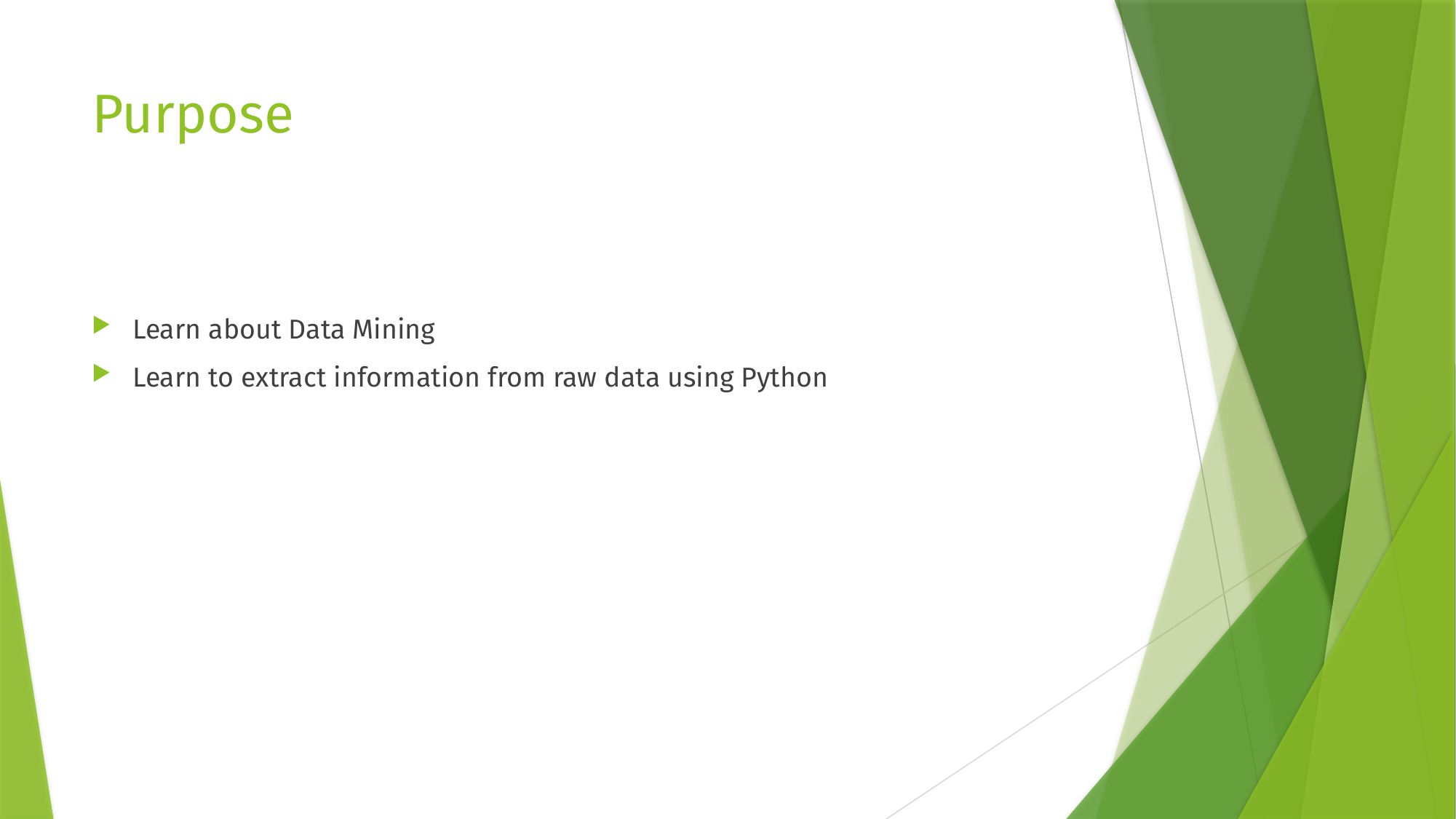

# Purpose

Learn about Data Mining
Learn to extract information from raw data using Python